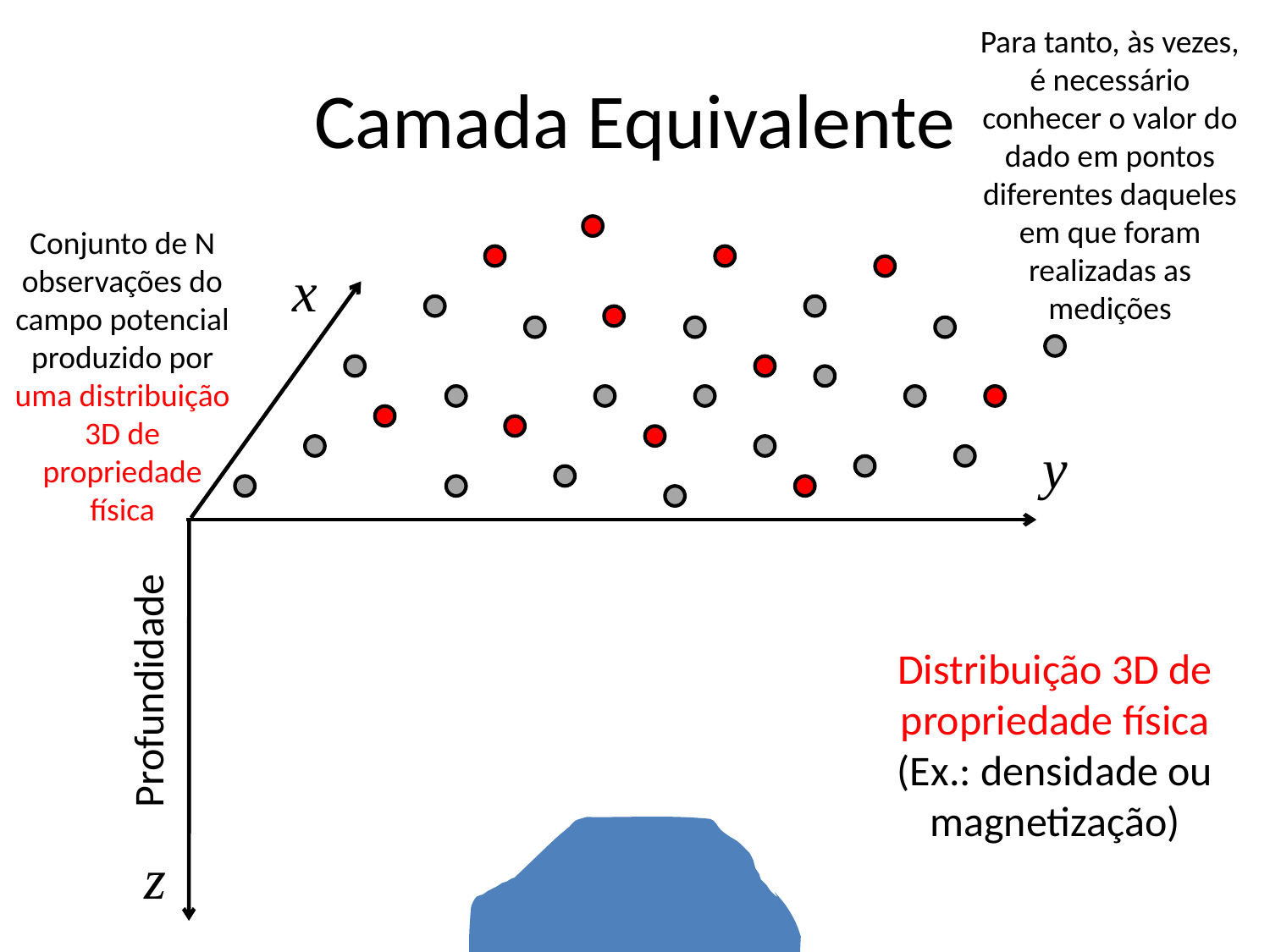

Para tanto, às vezes, é necessário conhecer o valor do dado em pontos diferentes daqueles em que foram realizadas as medições
# Camada Equivalente
Conjunto de N observações do campo potencial produzido por uma distribuição 3D de propriedade física

x

y

Distribuição 3D de propriedade física
(Ex.: densidade ou magnetização)
Profundidade

z